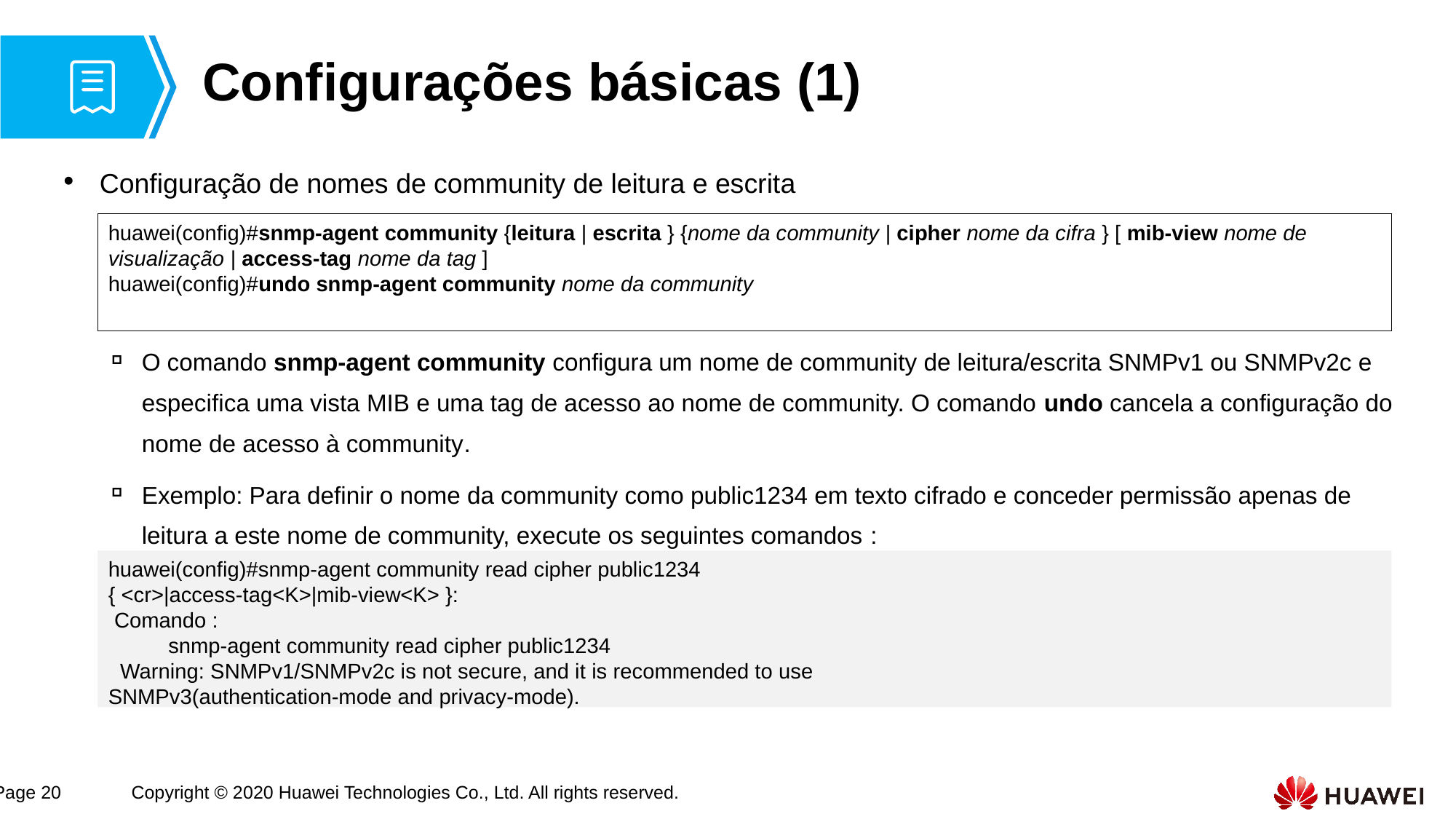

# Configurações básicas (1)
Configuração de nomes de community de leitura e escrita

O comando snmp-agent community configura um nome de community de leitura/escrita SNMPv1 ou SNMPv2c e especifica uma vista MIB e uma tag de acesso ao nome de community. O comando undo cancela a configuração do nome de acesso à community.
Exemplo: Para definir o nome da community como public1234 em texto cifrado e conceder permissão apenas de leitura a este nome de community, execute os seguintes comandos :

huawei(config)#snmp-agent community {leitura | escrita } {nome da community | cipher nome da cifra } [ mib-view nome de visualização | access-tag nome da tag ]
huawei(config)#undo snmp-agent community nome da community
huawei(config)#snmp-agent community read cipher public1234
{ <cr>|access-tag<K>|mib-view<K> }:
 Comando :
          snmp-agent community read cipher public1234
  Warning: SNMPv1/SNMPv2c is not secure, and it is recommended to use
SNMPv3(authentication-mode and privacy-mode).